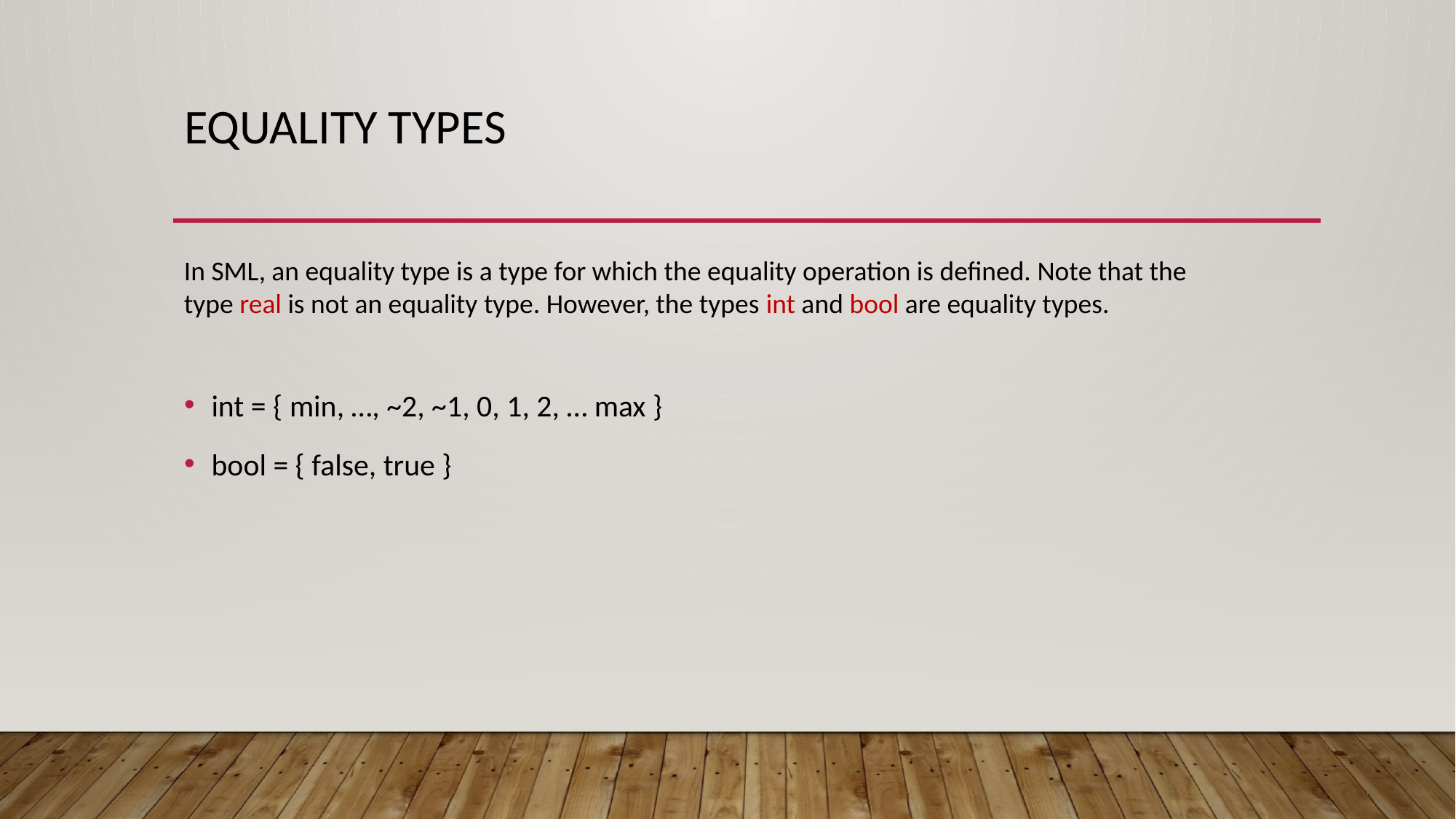

# Equality types
In SML, an equality type is a type for which the equality operation is defined. Note that the type real is not an equality type. However, the types int and bool are equality types.
int = { min, …, ~2, ~1, 0, 1, 2, … max }
bool = { false, true }